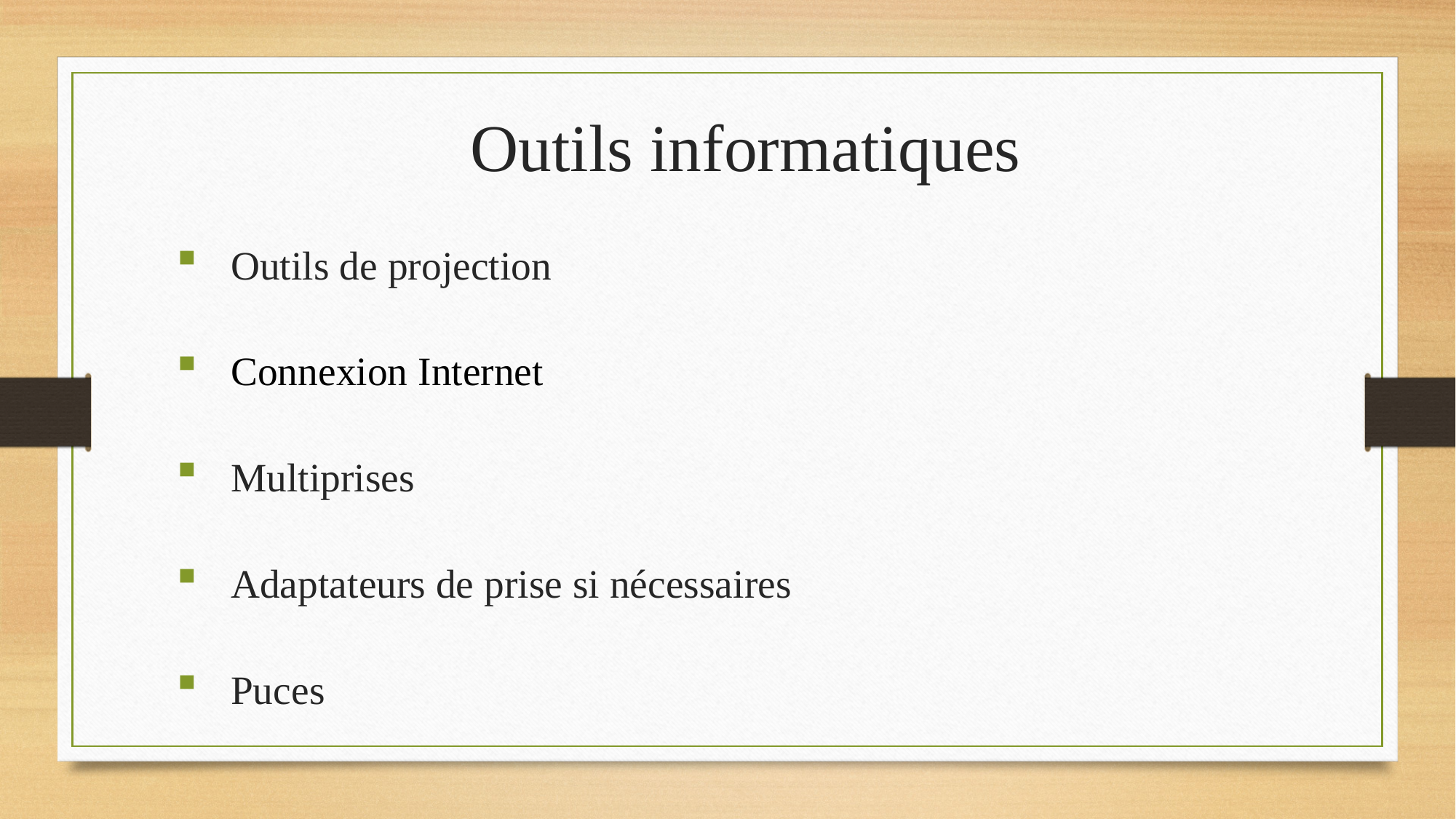

# Outils informatiques
Outils de projection
Connexion Internet
Multiprises
Adaptateurs de prise si nécessaires
Puces